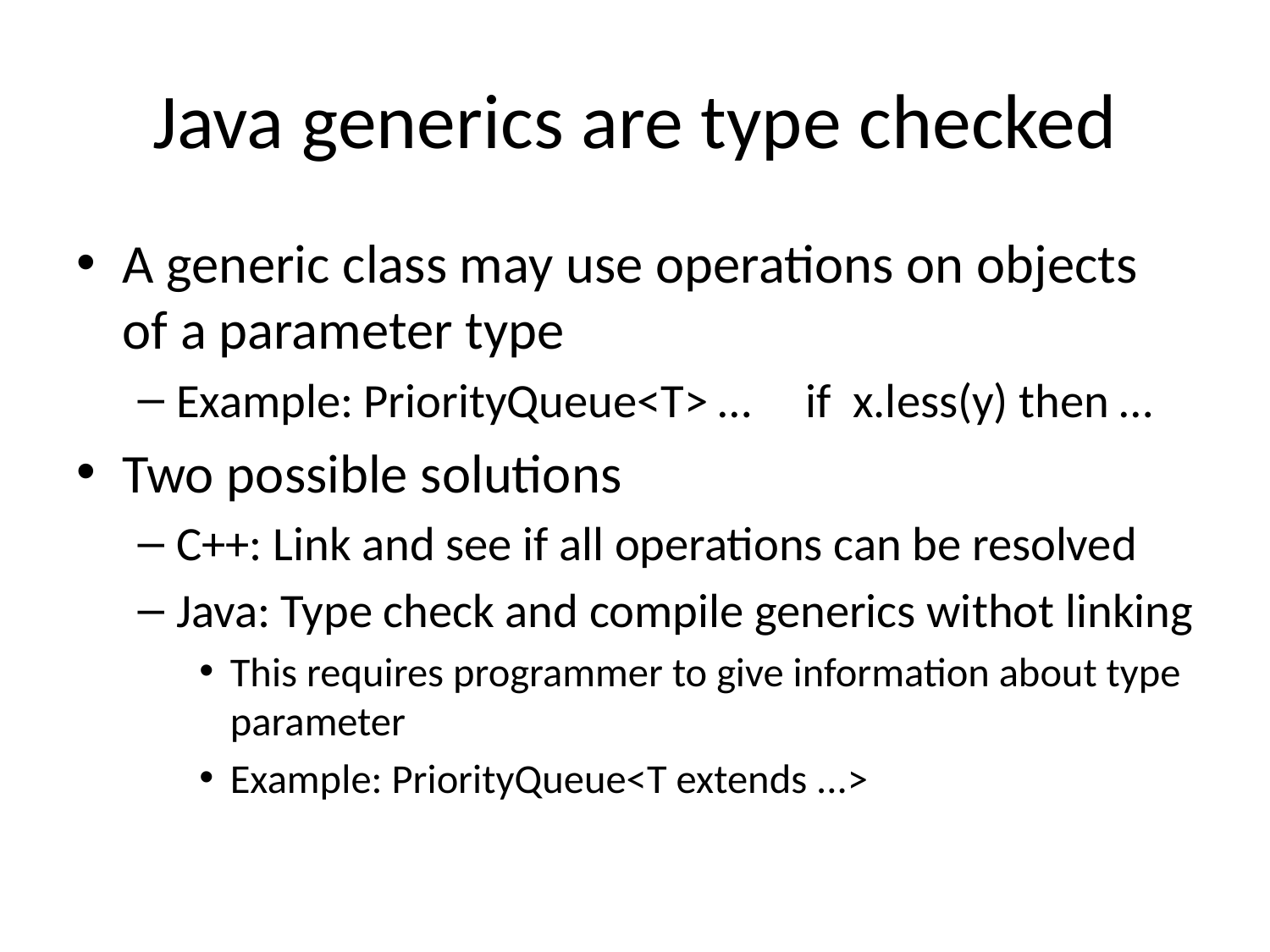

# Java generics are type checked
A generic class may use operations on objects of a parameter type
Example: PriorityQueue<T> …     if  x.less(y) then …
Two possible solutions
C++: Link and see if all operations can be resolved
Java: Type check and compile generics withot linking
This requires programmer to give information about type parameter
Example: PriorityQueue<T extends ...>